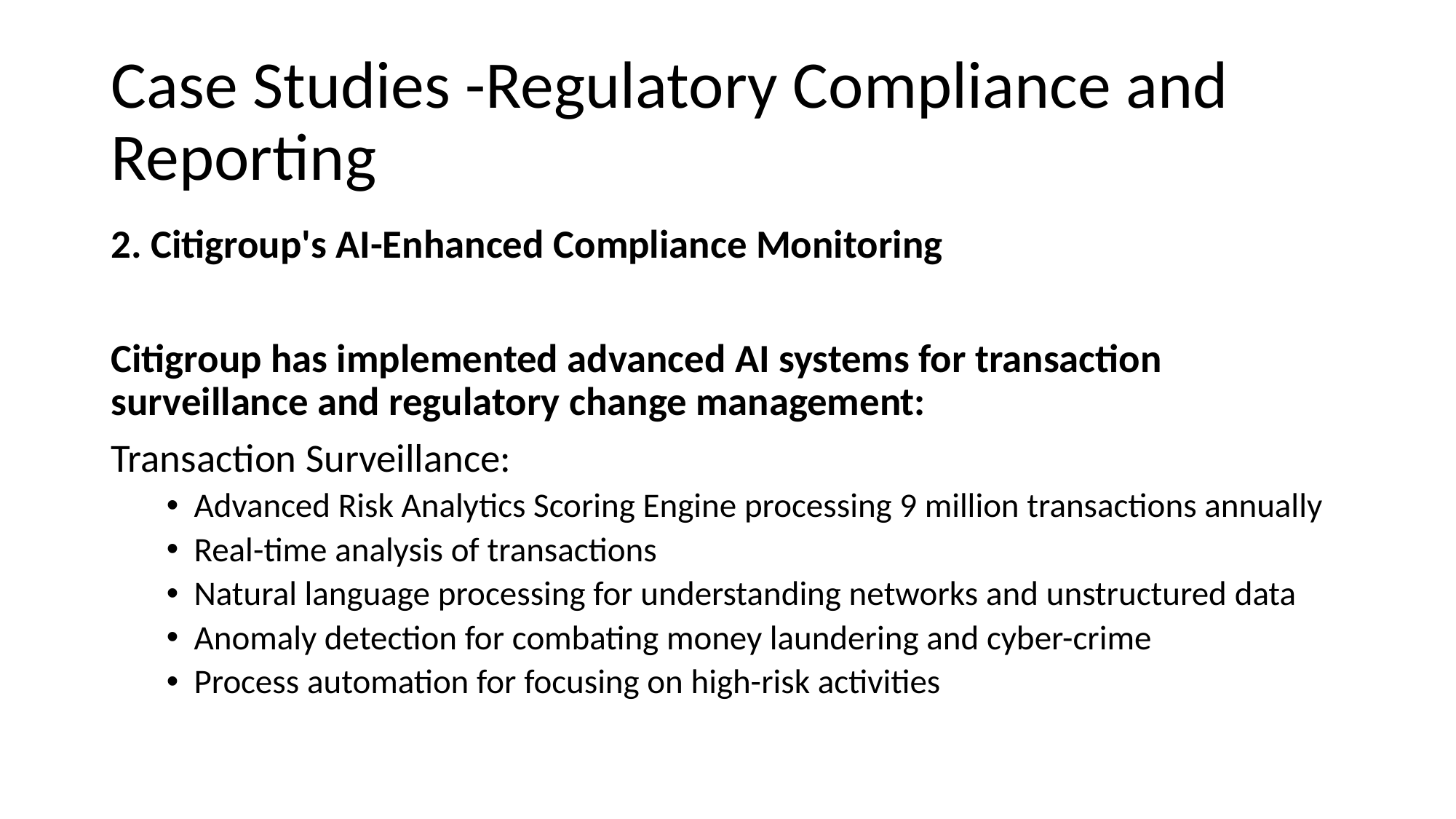

# Case Studies -Regulatory Compliance and Reporting
2. Citigroup's AI-Enhanced Compliance Monitoring

Citigroup has implemented advanced AI systems for transaction surveillance and regulatory change management:
Transaction Surveillance:
Advanced Risk Analytics Scoring Engine processing 9 million transactions annually
Real-time analysis of transactions
Natural language processing for understanding networks and unstructured data
Anomaly detection for combating money laundering and cyber-crime
Process automation for focusing on high-risk activities